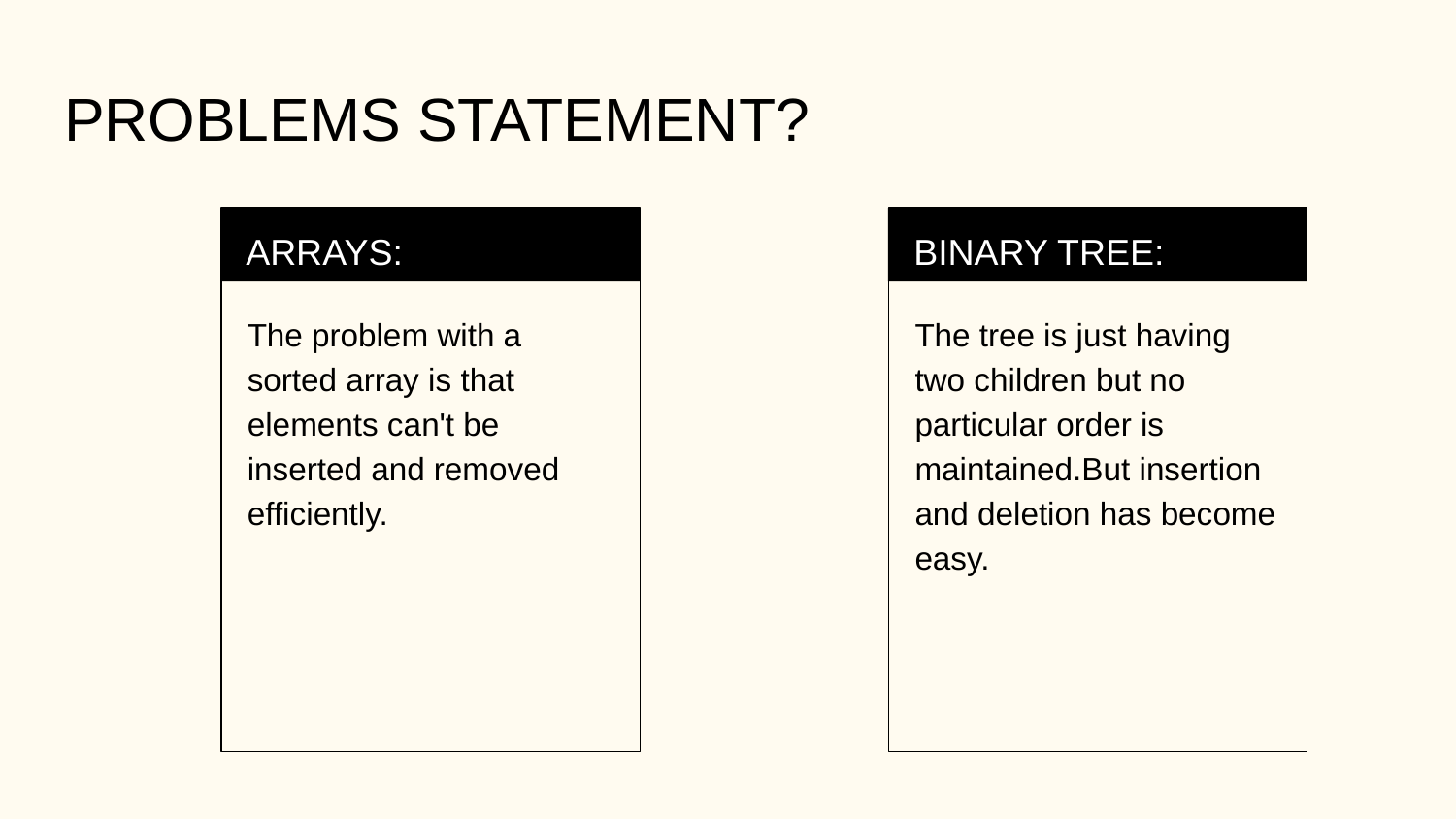

# PROBLEMS STATEMENT?

ARRAYS:

BINARY TREE:
The problem with a sorted array is that elements can't be inserted and removed efficiently.
The tree is just having  two children but no particular order is maintained.But insertion and deletion has become easy.